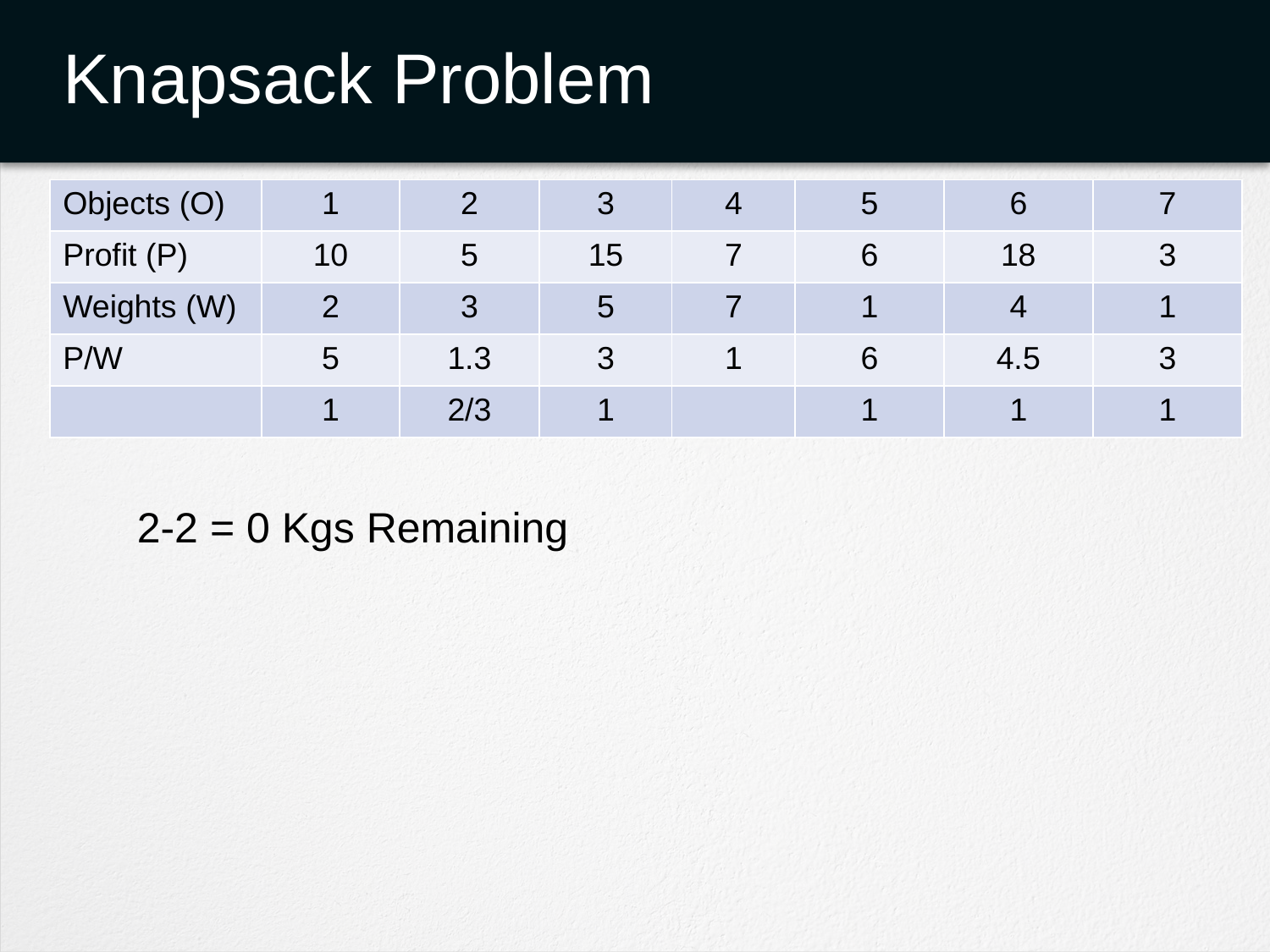

# Knapsack Problem
| Objects (O) | 1 | 2 | 3 | 4 | 5 | 6 | 7 |
| --- | --- | --- | --- | --- | --- | --- | --- |
| Profit (P) | 10 | 5 | 15 | 7 | 6 | 18 | 3 |
| Weights (W) | 2 | 3 | 5 | 7 | 1 | 4 | 1 |
| P/W | 5 | 1.3 | 3 | 1 | 6 | 4.5 | 3 |
|  | 1 | 2/3 | 1 |  | 1 | 1 | 1 |
2-2 = 0 Kgs Remaining